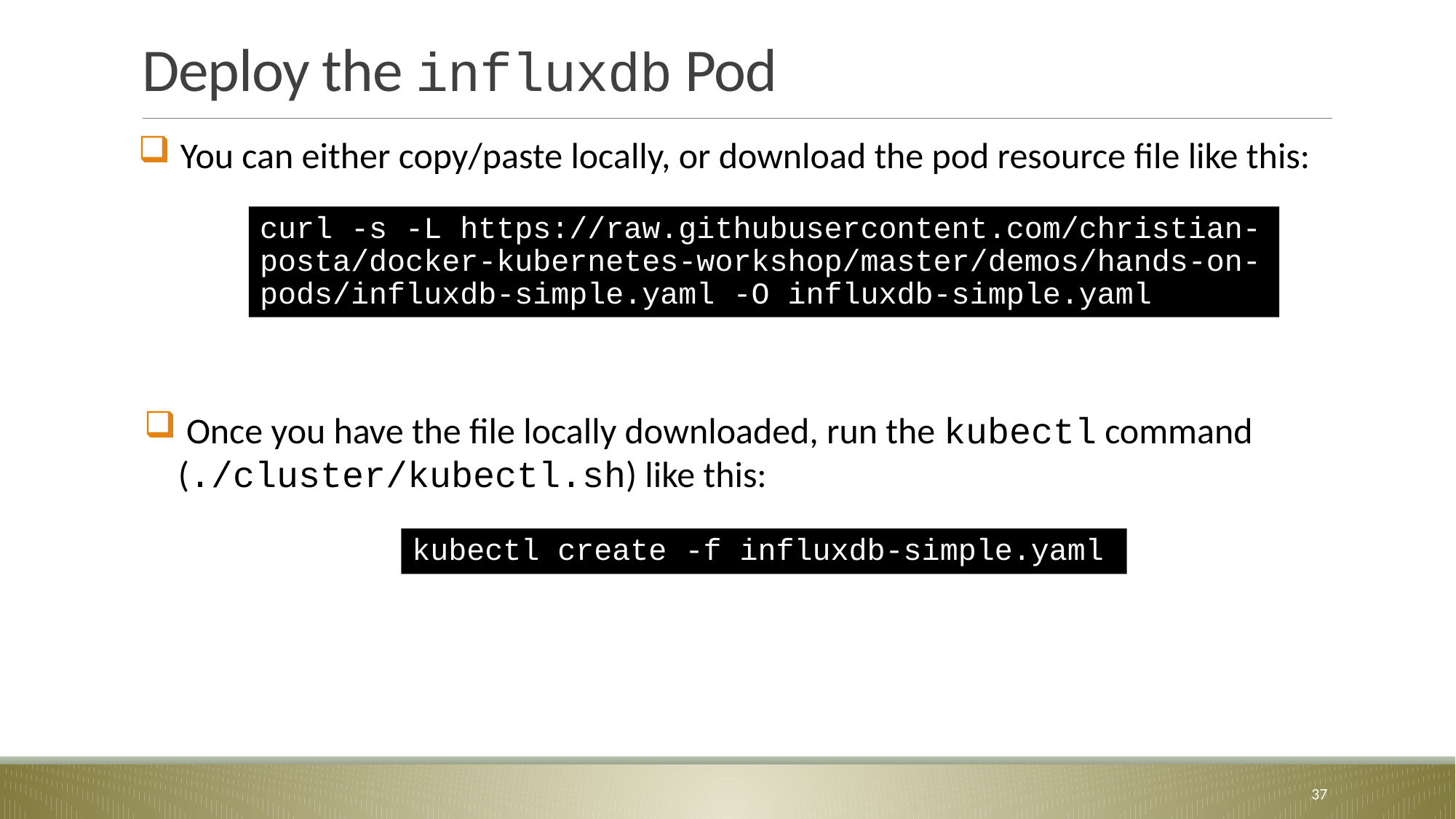

# Deploy the influxdb Pod
 You can either copy/paste locally, or download the pod resource file like this:
curl -s -L https://raw.githubusercontent.com/christian-posta/docker-kubernetes-workshop/master/demos/hands-on-pods/influxdb-simple.yaml -O influxdb-simple.yaml
 Once you have the file locally downloaded, run the kubectl command (./cluster/kubectl.sh) like this:
kubectl create -f influxdb-simple.yaml

37